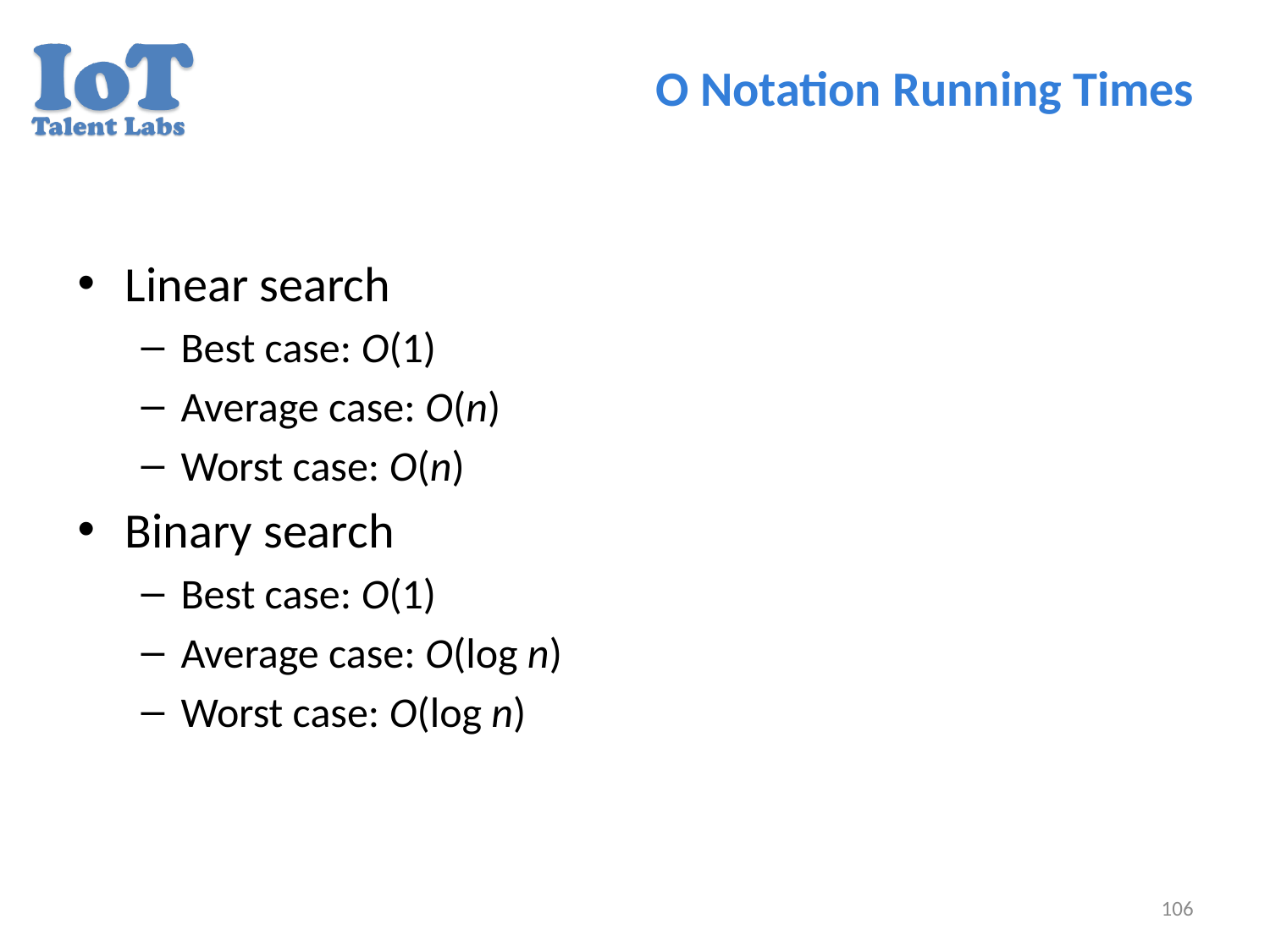

# O Notation Running Times
Linear search
Best case: O(1)
Average case: O(n)
Worst case: O(n)
Binary search
Best case: O(1)
Average case: O(log n)
Worst case: O(log n)

106